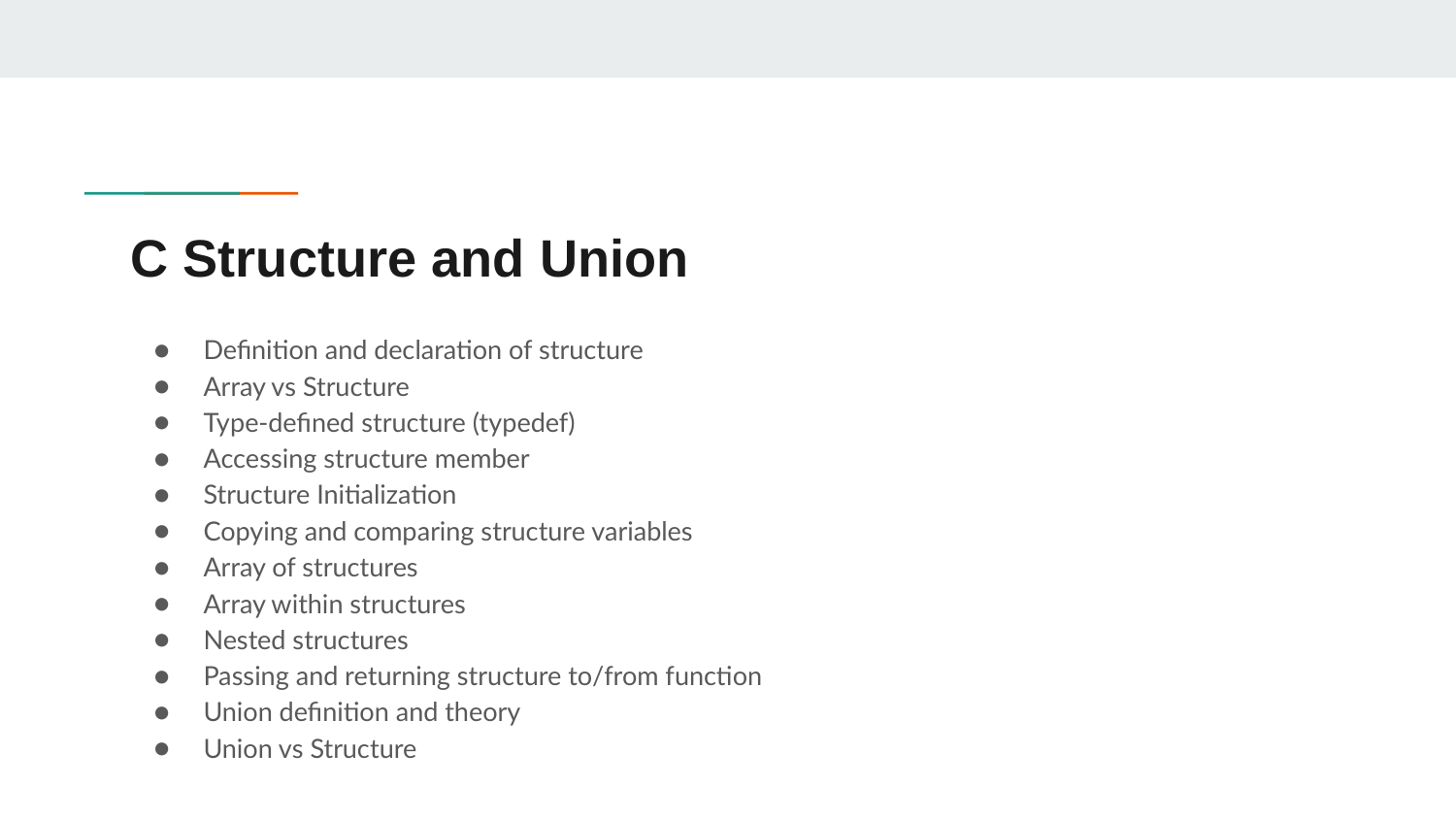

# C Structure and Union
Definition and declaration of structure
Array vs Structure
Type-defined structure (typedef)
Accessing structure member
Structure Initialization
Copying and comparing structure variables
Array of structures
Array within structures
Nested structures
Passing and returning structure to/from function
Union definition and theory
Union vs Structure